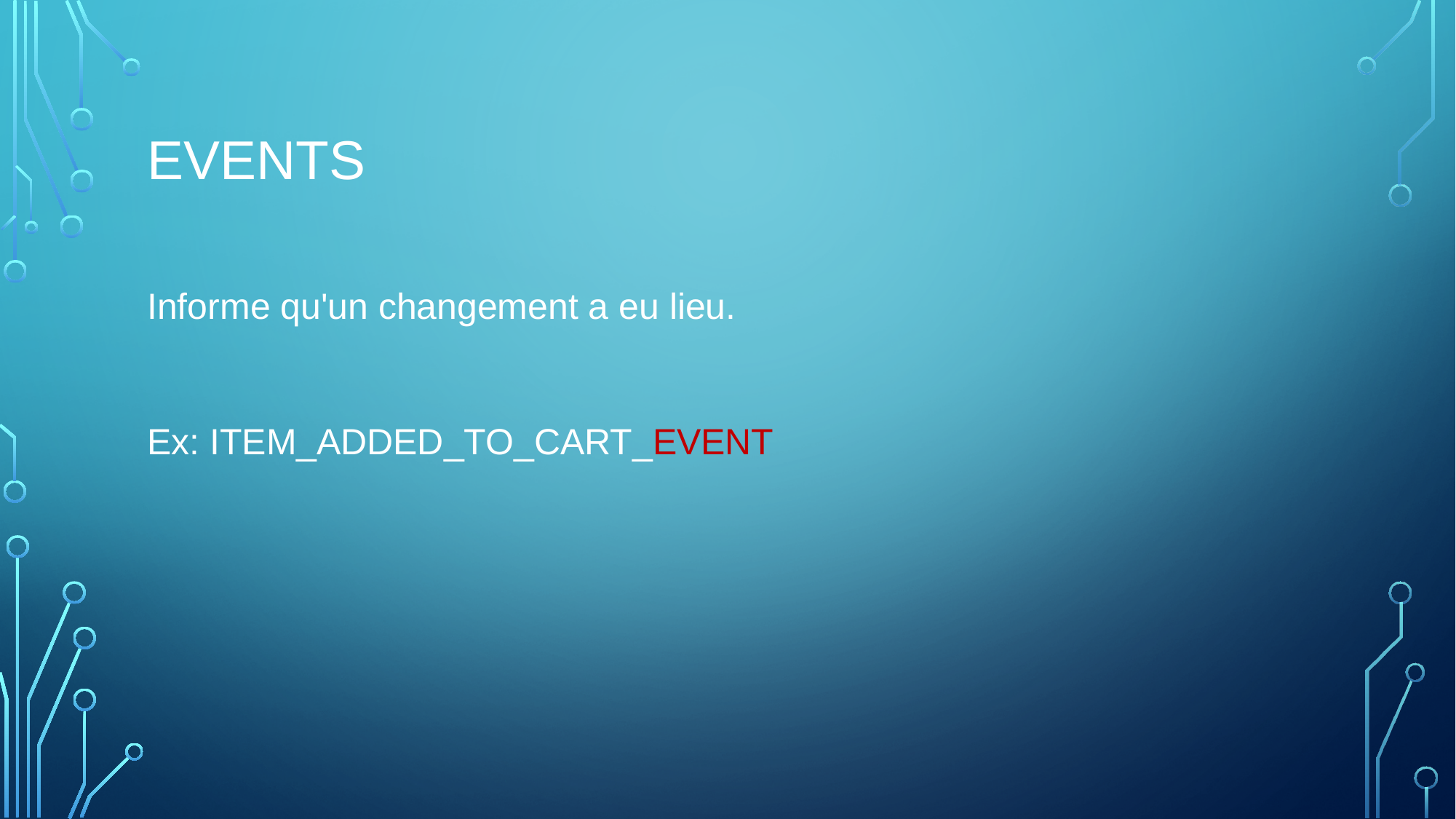

# Events
Informe qu'un changement a eu lieu.

Ex: ITEM_ADDED_TO_CART_EVENT